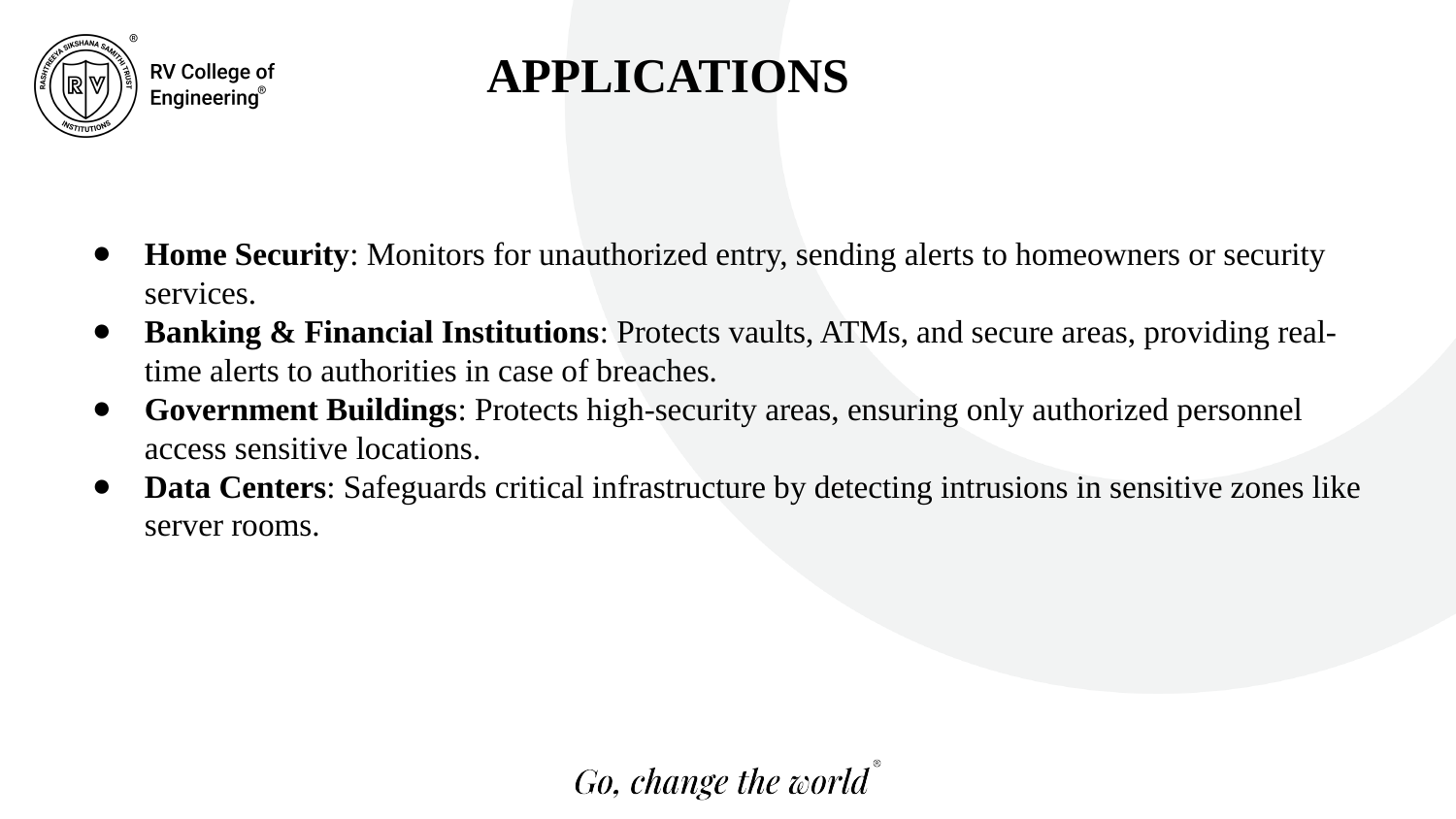

APPLICATIONS
Home Security: Monitors for unauthorized entry, sending alerts to homeowners or security services.
Banking & Financial Institutions: Protects vaults, ATMs, and secure areas, providing real-time alerts to authorities in case of breaches.
Government Buildings: Protects high-security areas, ensuring only authorized personnel access sensitive locations.
Data Centers: Safeguards critical infrastructure by detecting intrusions in sensitive zones like server rooms.